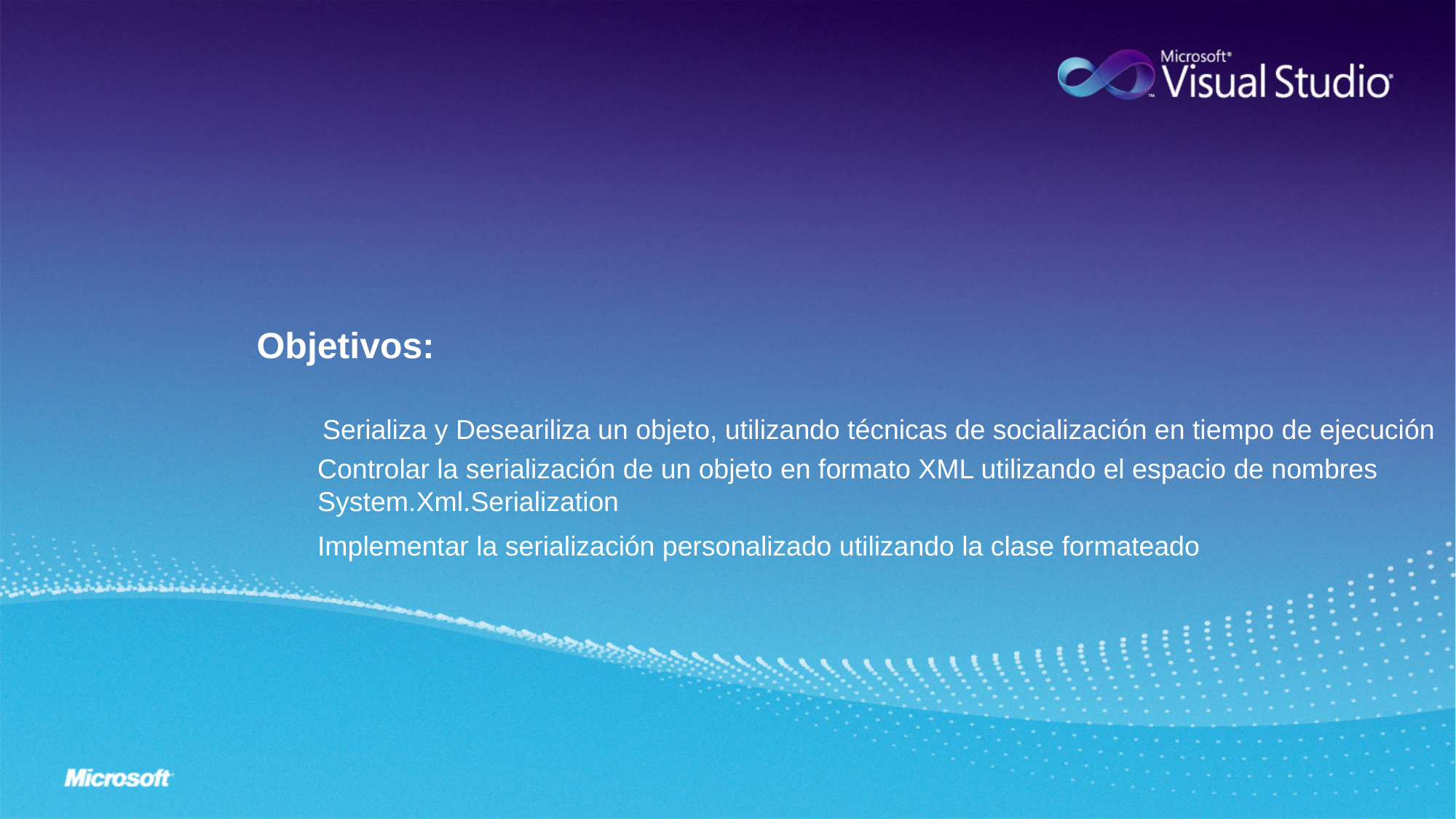

# /* Serialization */
Objetivos:
Serializa y Deseariliza un objeto, utilizando técnicas de socialización en tiempo de ejecución
Controlar la serialización de un objeto en formato XML utilizando el espacio de nombres System.Xml.Serialization
Implementar la serialización personalizado utilizando la clase formateado